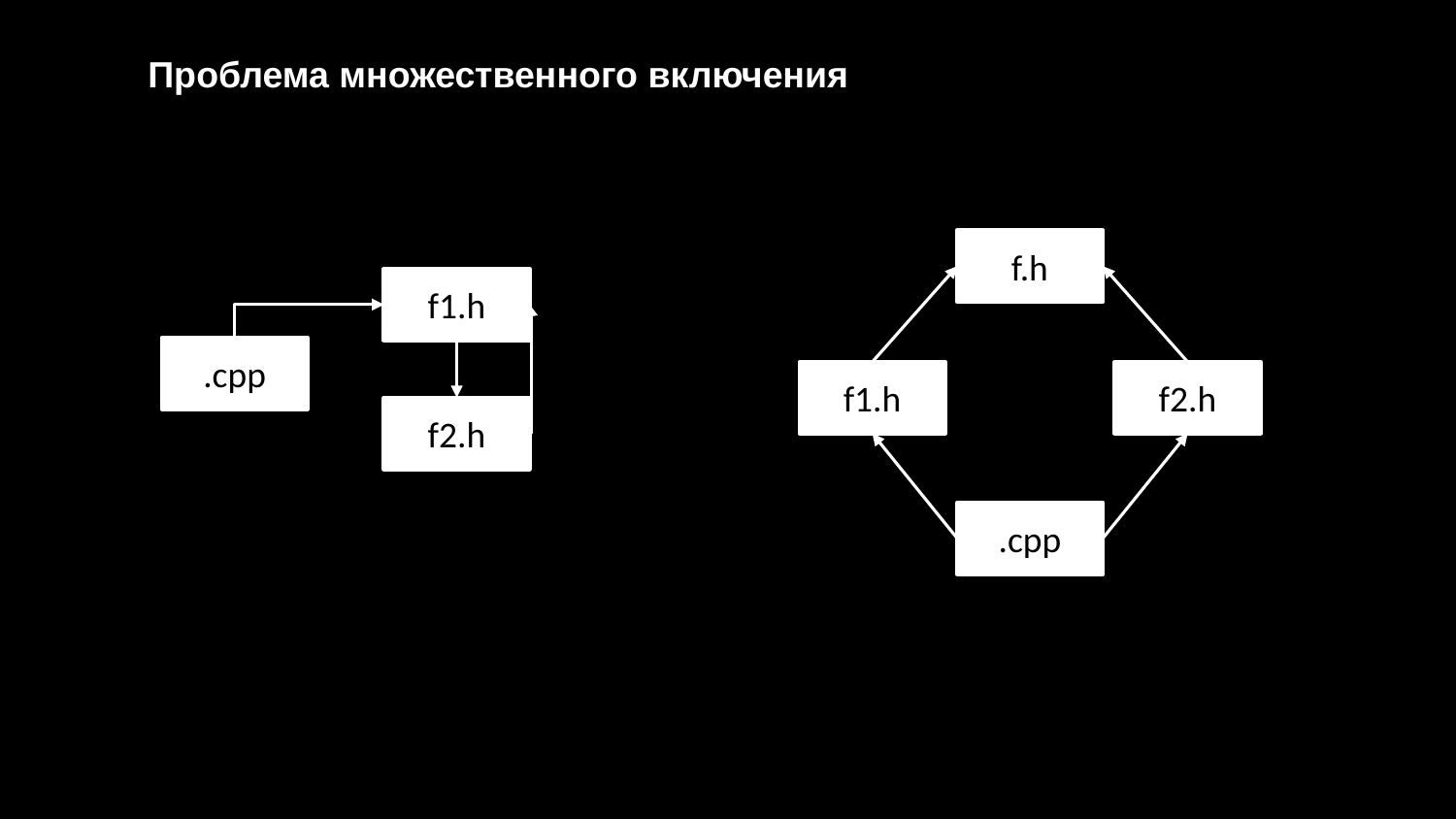

Проблема множественного включения

f.h
f1.h
.cpp
f1.h
f2.h
f2.h
.cpp